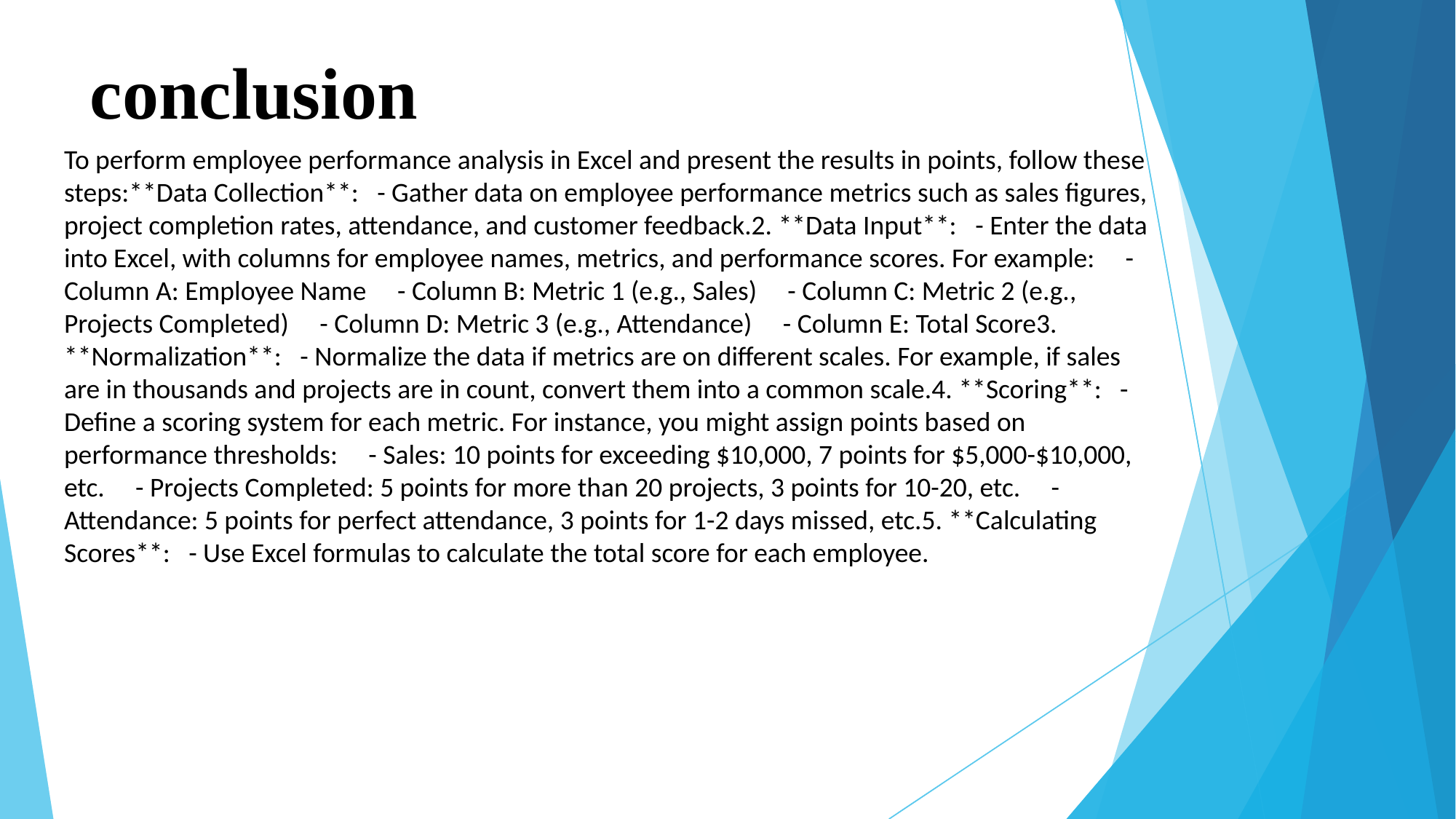

# conclusion
To perform employee performance analysis in Excel and present the results in points, follow these steps:**Data Collection**:   - Gather data on employee performance metrics such as sales figures, project completion rates, attendance, and customer feedback.2. **Data Input**:   - Enter the data into Excel, with columns for employee names, metrics, and performance scores. For example:     - Column A: Employee Name     - Column B: Metric 1 (e.g., Sales)     - Column C: Metric 2 (e.g., Projects Completed)     - Column D: Metric 3 (e.g., Attendance)     - Column E: Total Score3. **Normalization**:   - Normalize the data if metrics are on different scales. For example, if sales are in thousands and projects are in count, convert them into a common scale.4. **Scoring**:   - Define a scoring system for each metric. For instance, you might assign points based on performance thresholds:     - Sales: 10 points for exceeding $10,000, 7 points for $5,000-$10,000, etc.     - Projects Completed: 5 points for more than 20 projects, 3 points for 10-20, etc.     - Attendance: 5 points for perfect attendance, 3 points for 1-2 days missed, etc.5. **Calculating Scores**:   - Use Excel formulas to calculate the total score for each employee.